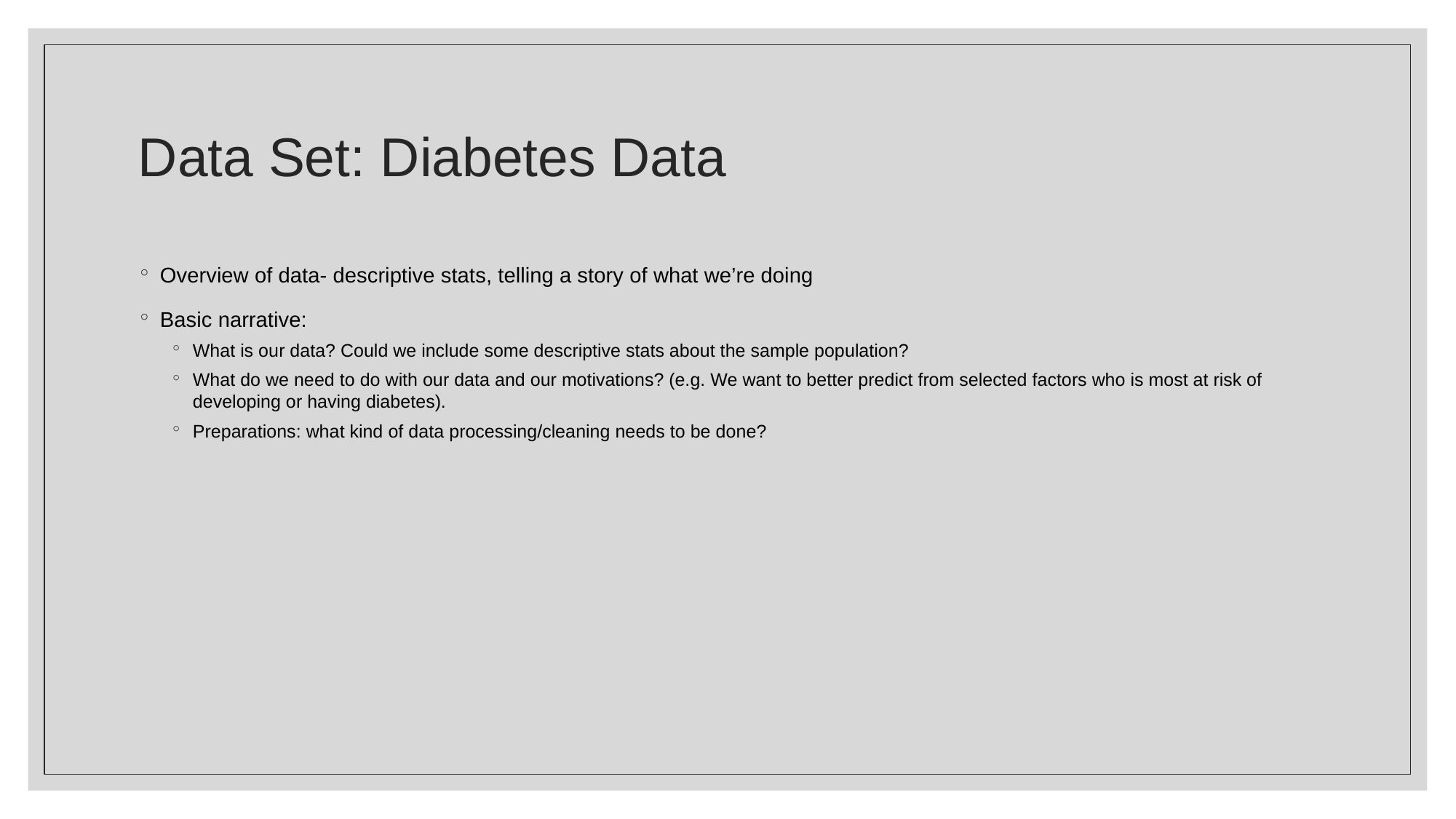

# Data Set: Diabetes Data
Overview of data- descriptive stats, telling a story of what we’re doing
Basic narrative:
What is our data? Could we include some descriptive stats about the sample population?
What do we need to do with our data and our motivations? (e.g. We want to better predict from selected factors who is most at risk of developing or having diabetes).
Preparations: what kind of data processing/cleaning needs to be done?